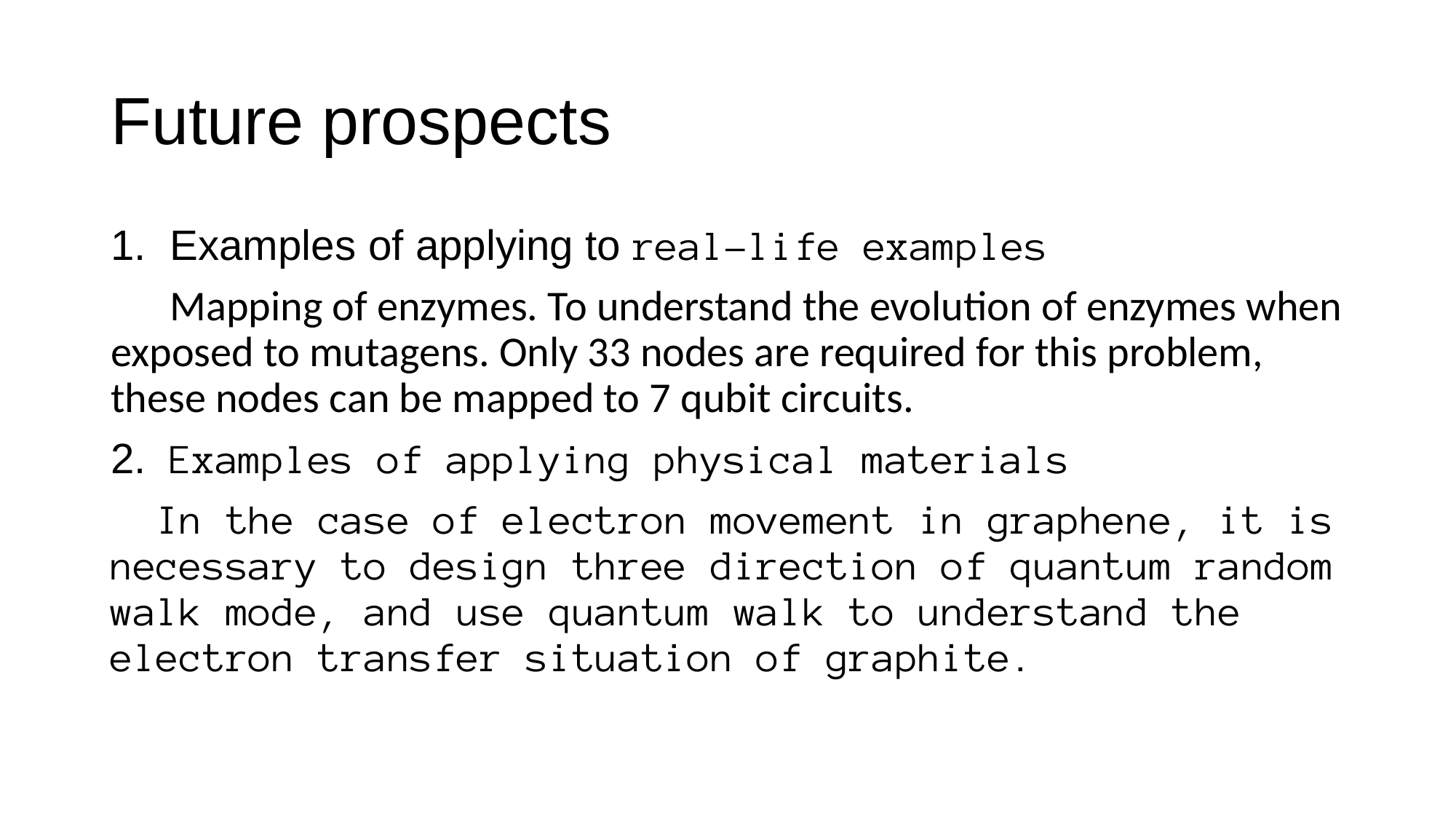

# Future prospects
1.  Examples of applying to real-life examples
     Mapping of enzymes. To understand the evolution of enzymes when exposed to mutagens. Only 33 nodes are required for this problem, these nodes can be mapped to 7 qubit circuits.
2.  Examples of applying physical materials
  In the case of electron movement in graphene, it is necessary to design three direction of quantum random walk mode, and use quantum walk to understand the electron transfer situation of graphite.